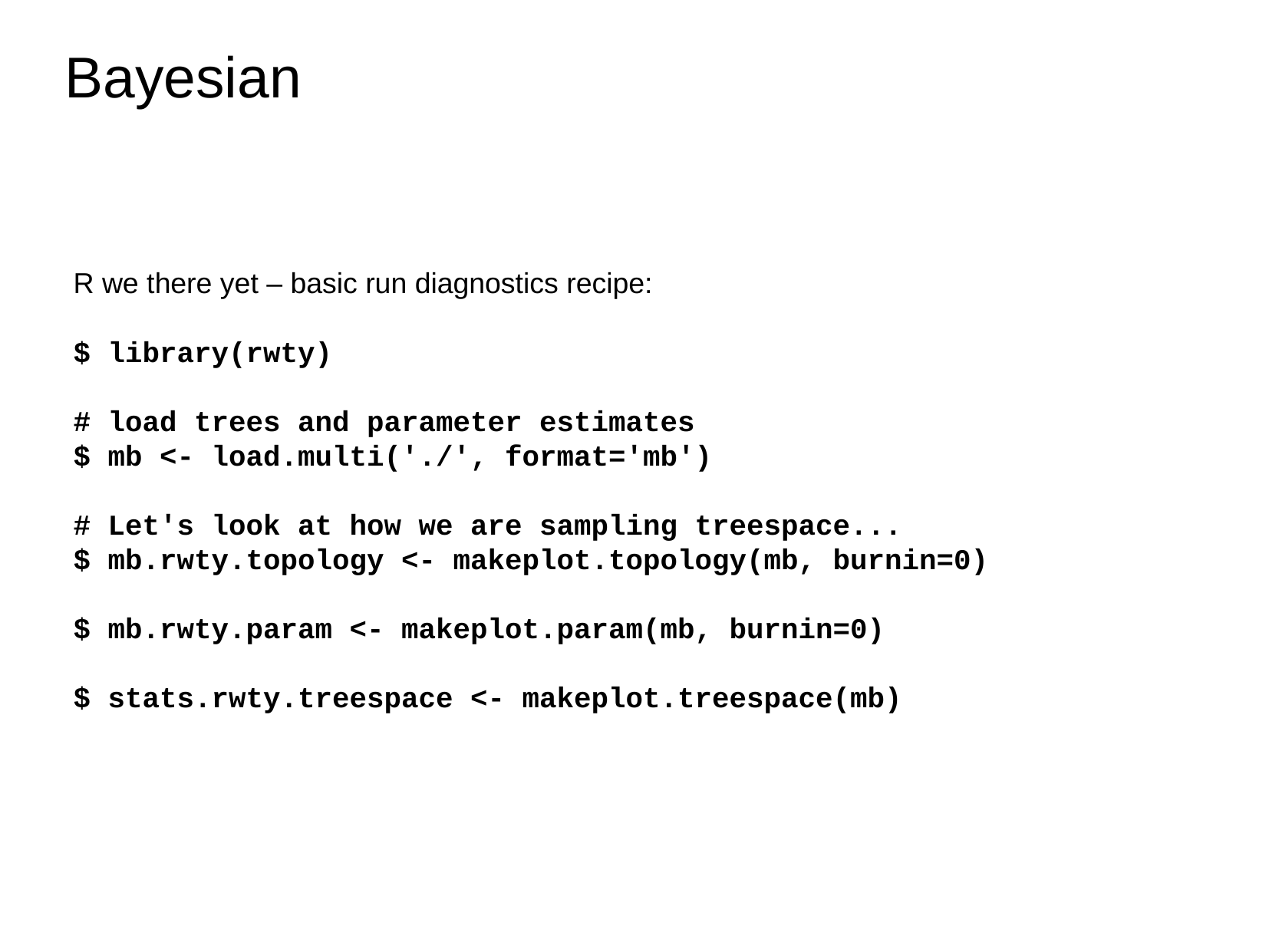

Bayesian
R we there yet – basic run diagnostics recipe:

$ library(rwty)

# load trees and parameter estimates
$ mb <- load.multi('./', format='mb')

# Let's look at how we are sampling treespace...
$ mb.rwty.topology <- makeplot.topology(mb, burnin=0)

$ mb.rwty.param <- makeplot.param(mb, burnin=0)

$ stats.rwty.treespace <- makeplot.treespace(mb)